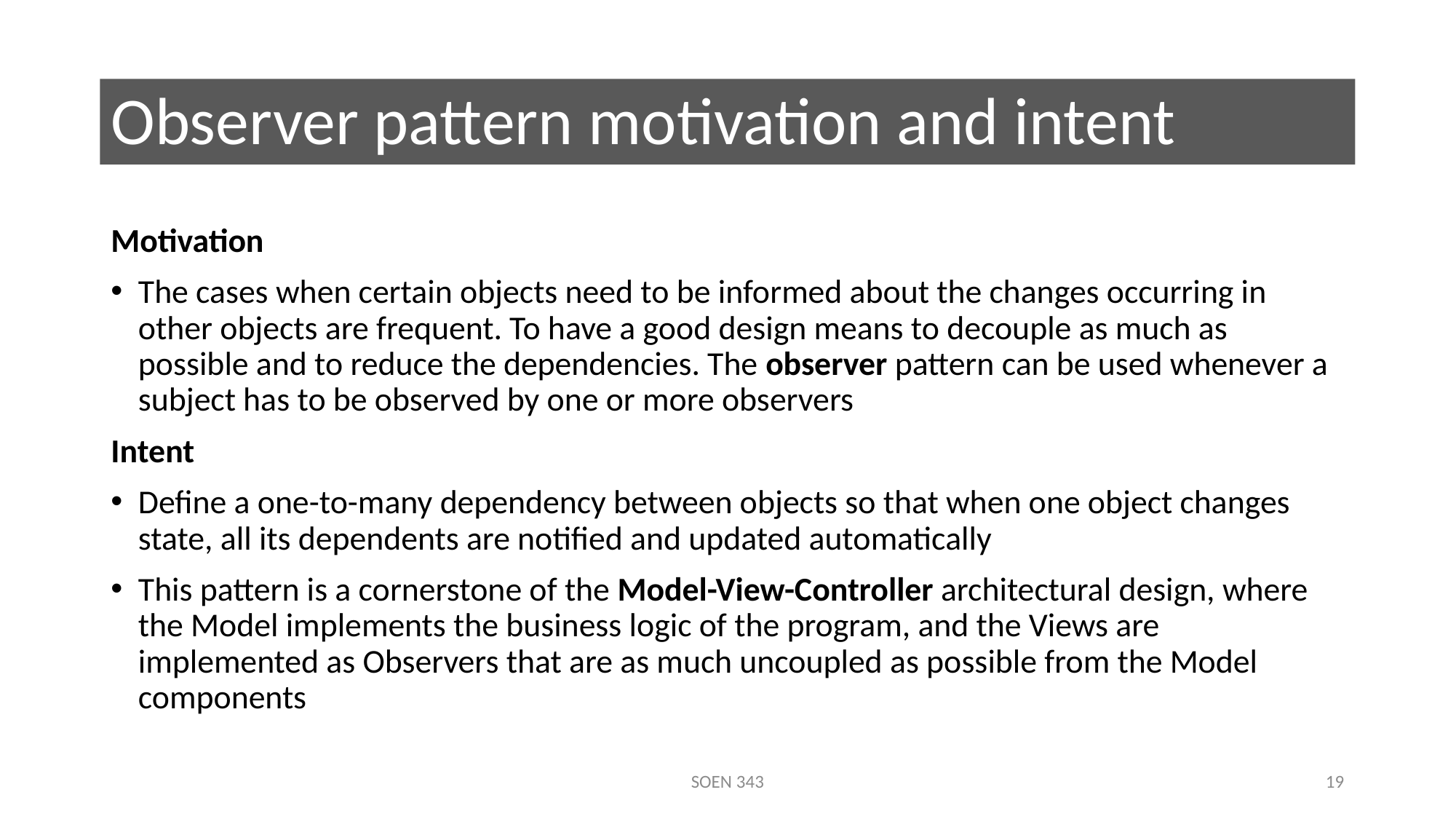

# Observer pattern motivation and intent
Motivation
The cases when certain objects need to be informed about the changes occurring in other objects are frequent. To have a good design means to decouple as much as possible and to reduce the dependencies. The observer pattern can be used whenever a subject has to be observed by one or more observers
Intent
Define a one-to-many dependency between objects so that when one object changes state, all its dependents are notified and updated automatically
This pattern is a cornerstone of the Model-View-Controller architectural design, where the Model implements the business logic of the program, and the Views are implemented as Observers that are as much uncoupled as possible from the Model components

SOEN 343
19